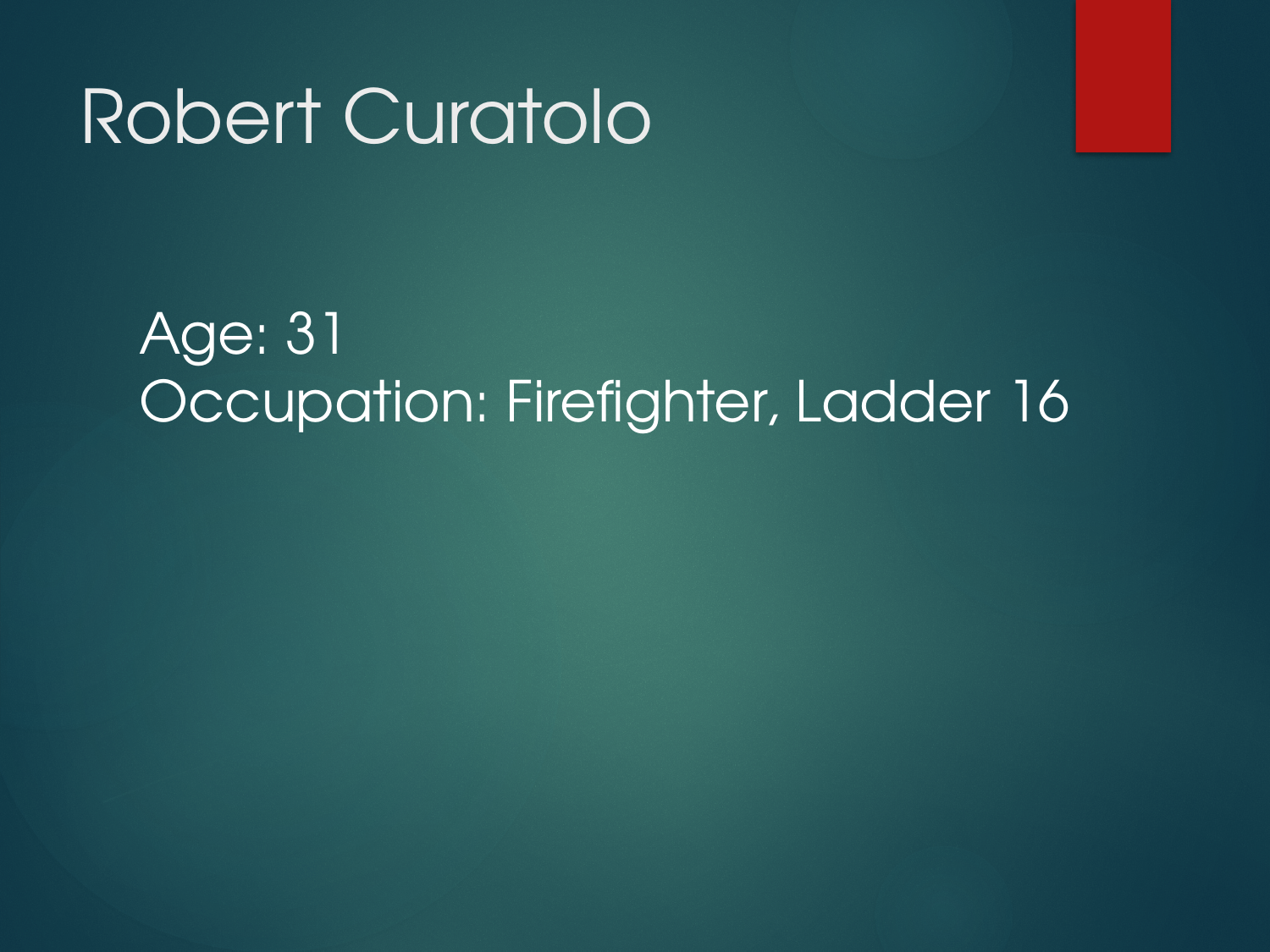

# Robert Curatolo

Age: 31
Occupation: Firefighter, Ladder 16